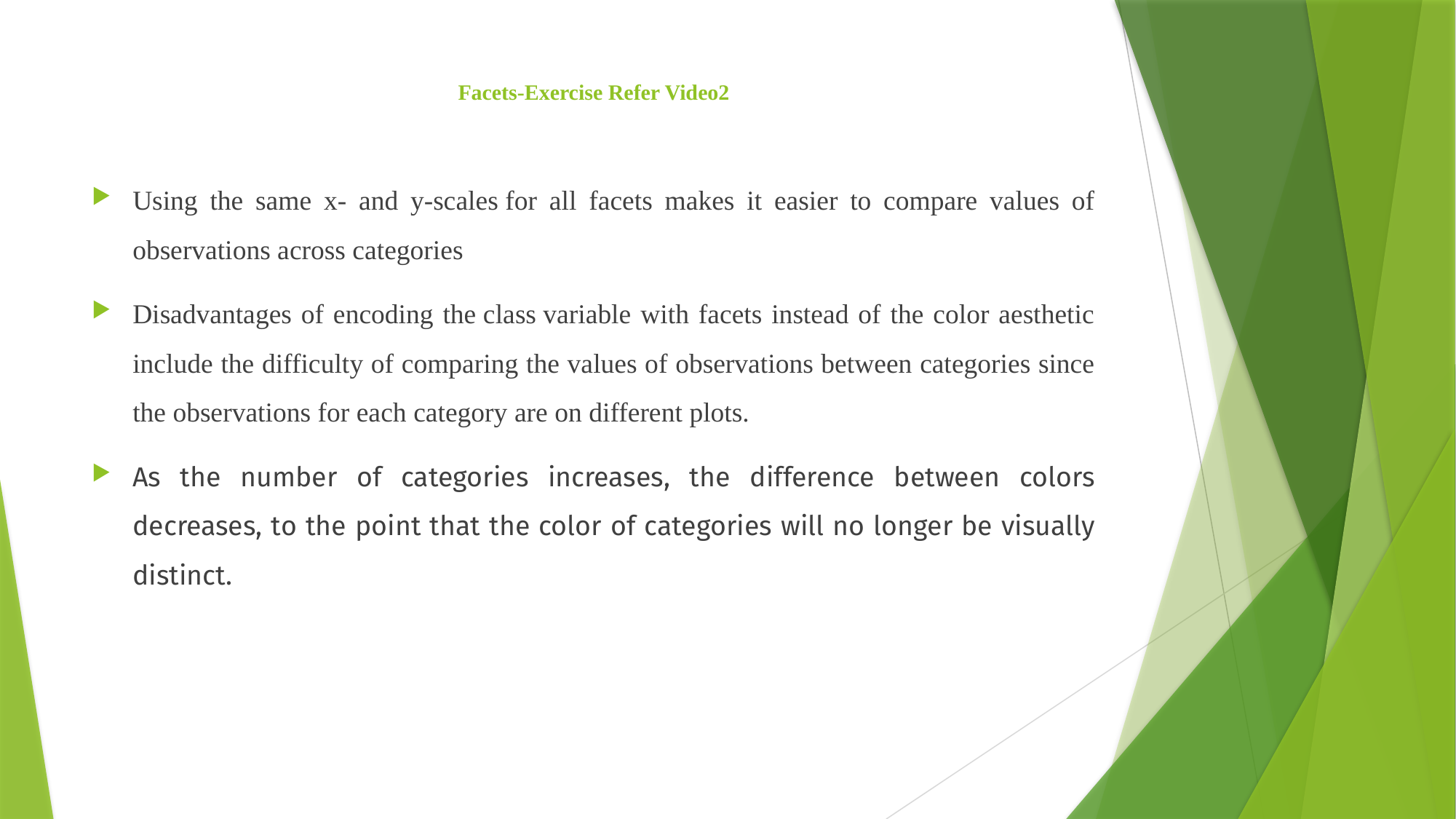

# Facets-Exercise Refer Video2
Using the same x- and y-scales for all facets makes it easier to compare values of observations across categories
Disadvantages of encoding the class variable with facets instead of the color aesthetic include the difficulty of comparing the values of observations between categories since the observations for each category are on different plots.
As the number of categories increases, the difference between colors decreases, to the point that the color of categories will no longer be visually distinct.